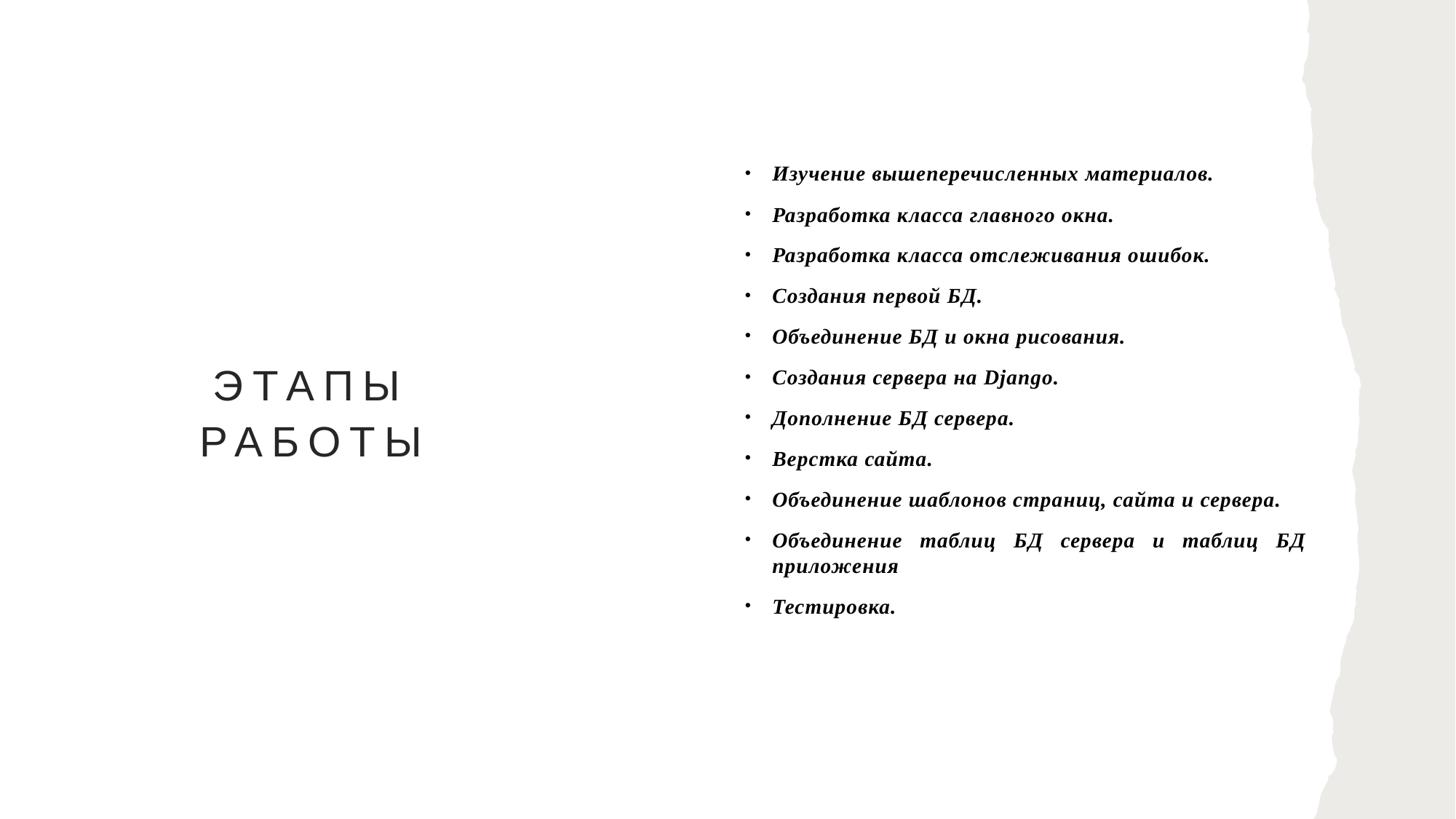

Изучение вышеперечисленных материалов.
Разработка класса главного окна.
Разработка класса отслеживания ошибок.
Создания первой БД.
Объединение БД и окна рисования.
Создания сервера на Django.
Дополнение БД сервера.
Верстка сайта.
Объединение шаблонов страниц, сайта и сервера.
Объединение таблиц БД сервера и таблиц БД приложения
Тестировка.

# Этапы работы